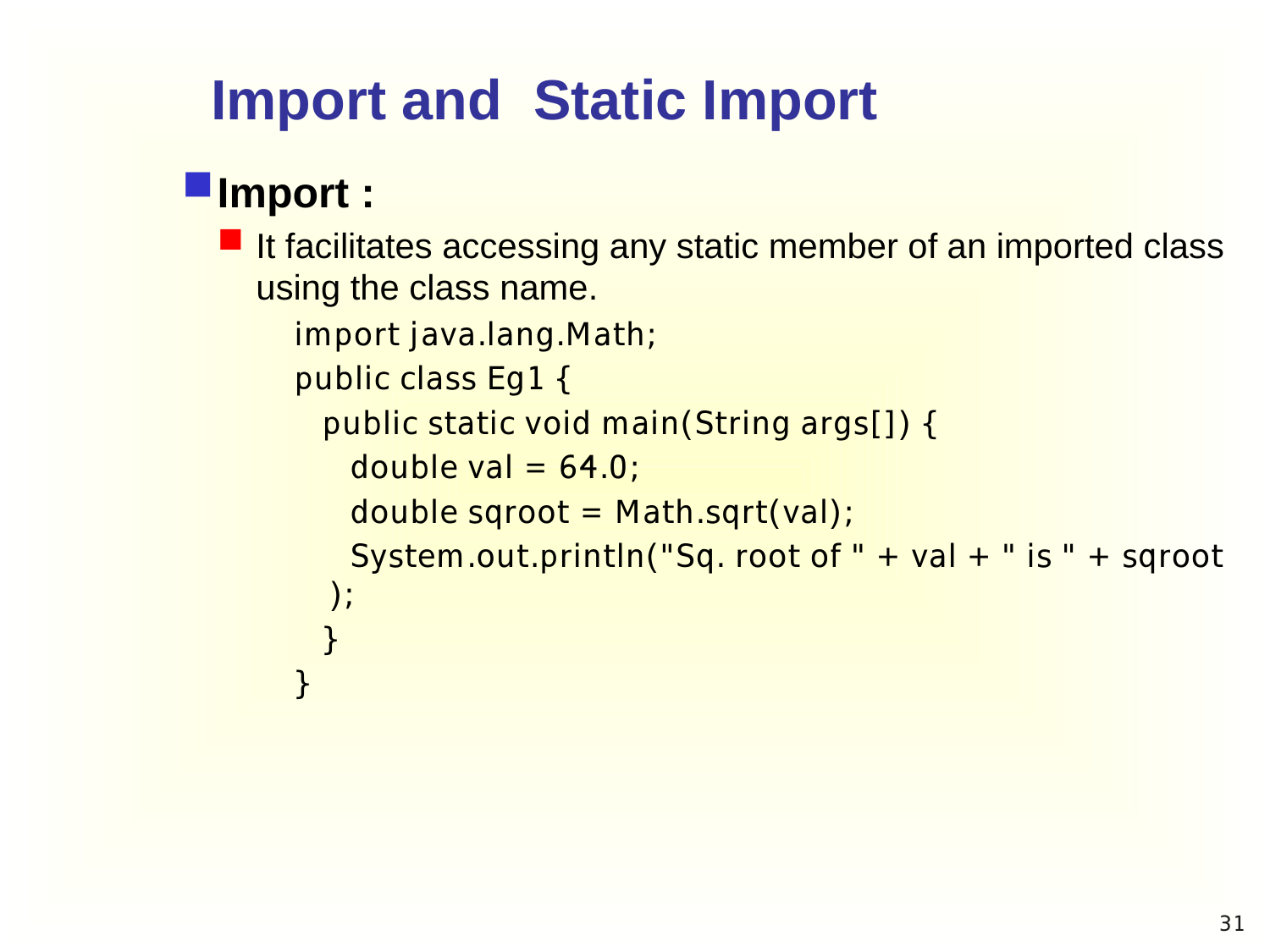

# Import and  Static Import
Import :
It facilitates accessing any static member of an imported class using the class name.
import java.lang.Math;
public class Eg1 {
   public static void main(String args[]) {
      double val = 64.0;
      double sqroot = Math.sqrt(val);
      System.out.println("Sq. root of " + val + " is " + sqroot);
   }
}

31